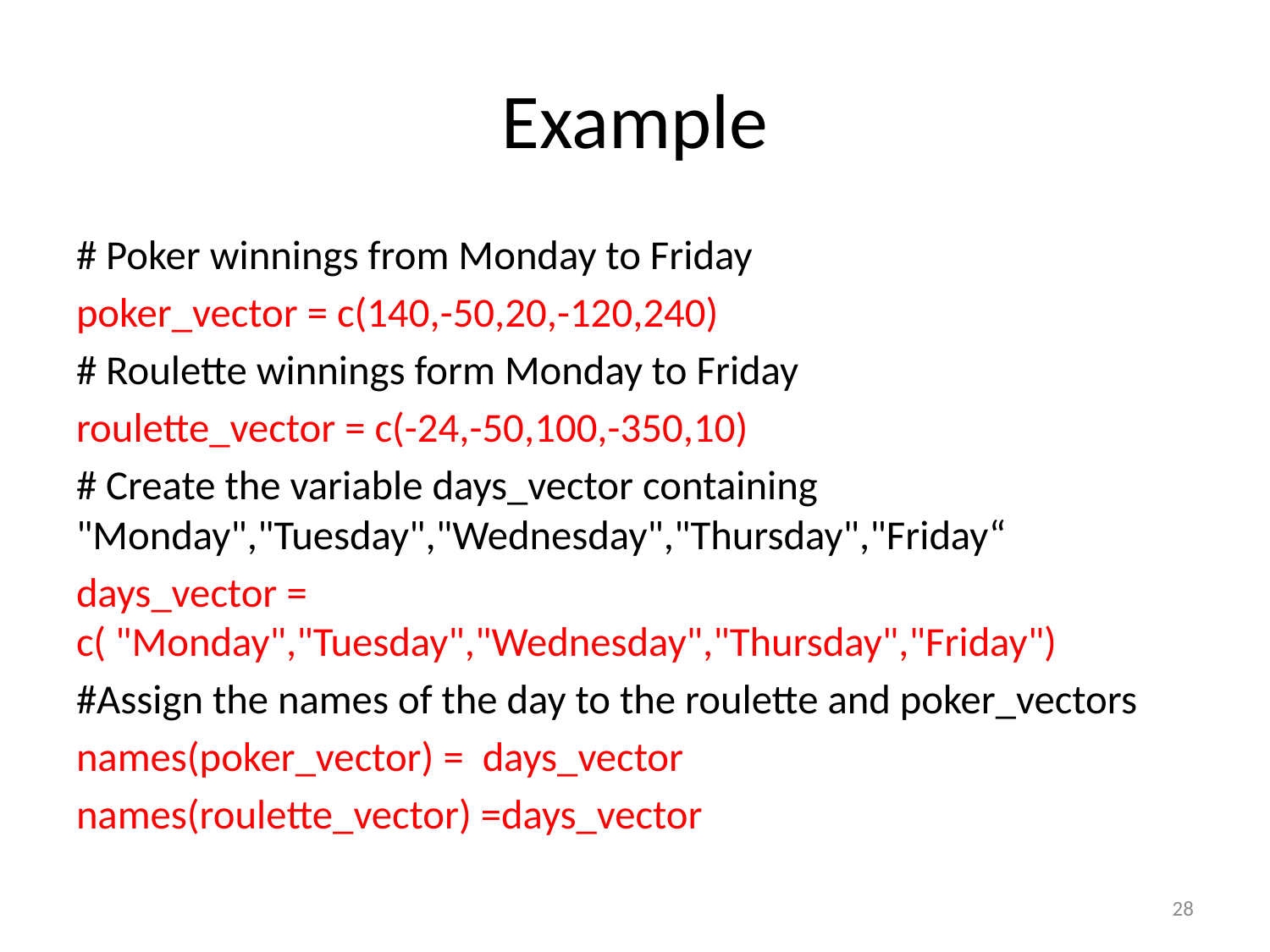

# Example
# Poker winnings from Monday to Friday
poker_vector = c(140,-50,20,-120,240)
# Roulette winnings form Monday to Friday
roulette_vector = c(-24,-50,100,-350,10)
# Create the variable days_vector containing "Monday","Tuesday","Wednesday","Thursday","Friday“
days_vector = c( "Monday","Tuesday","Wednesday","Thursday","Friday")
#Assign the names of the day to the roulette and poker_vectors
names(poker_vector) =  days_vector
names(roulette_vector) =days_vector
28